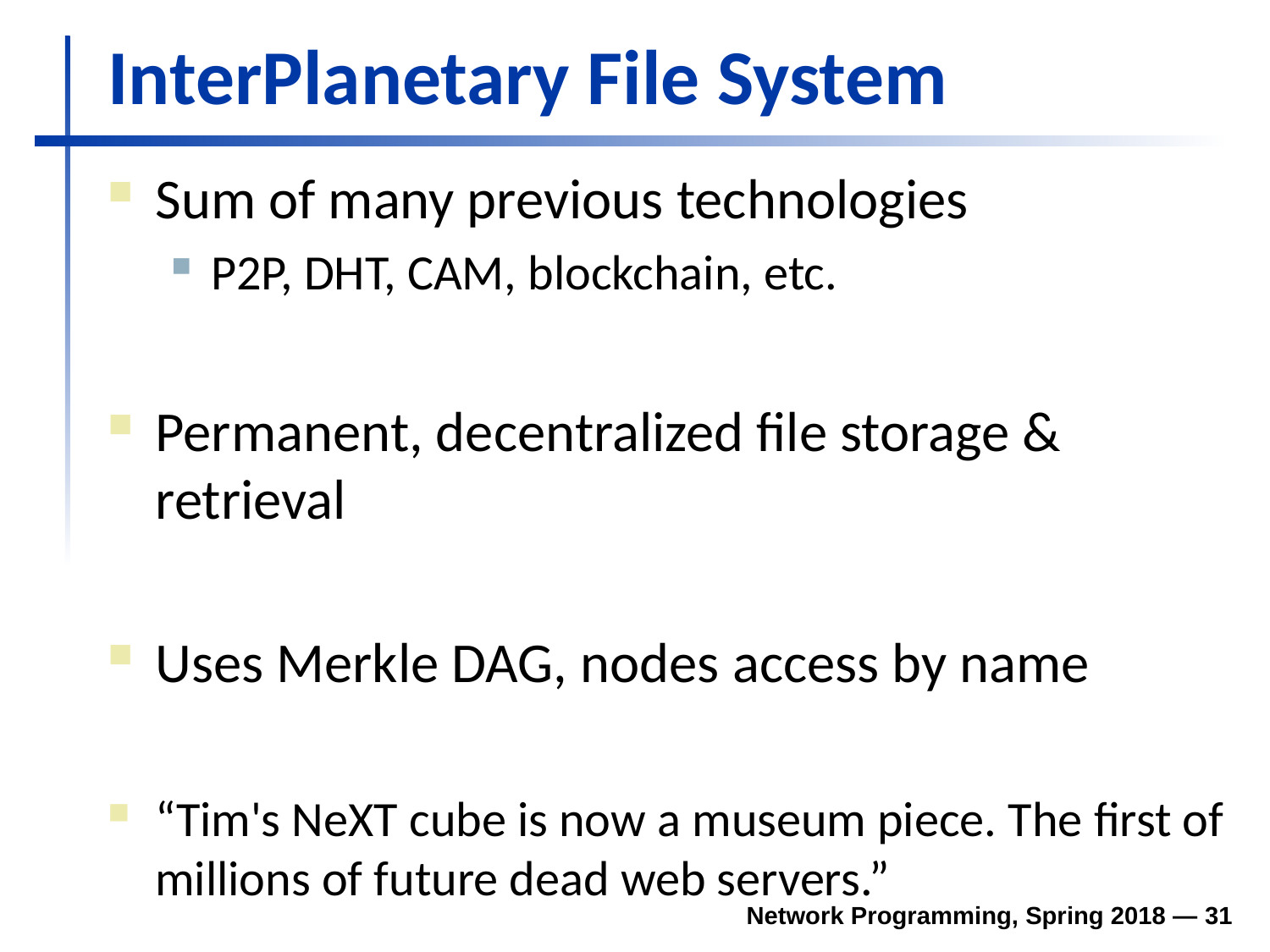

# InterPlanetary File System
Sum of many previous technologies
P2P, DHT, CAM, blockchain, etc.

Permanent, decentralized file storage & retrieval

Uses Merkle DAG, nodes access by name

“Tim's NeXT cube is now a museum piece. The first of millions of future dead web servers.”
Network Programming, Spring 2018 — 31